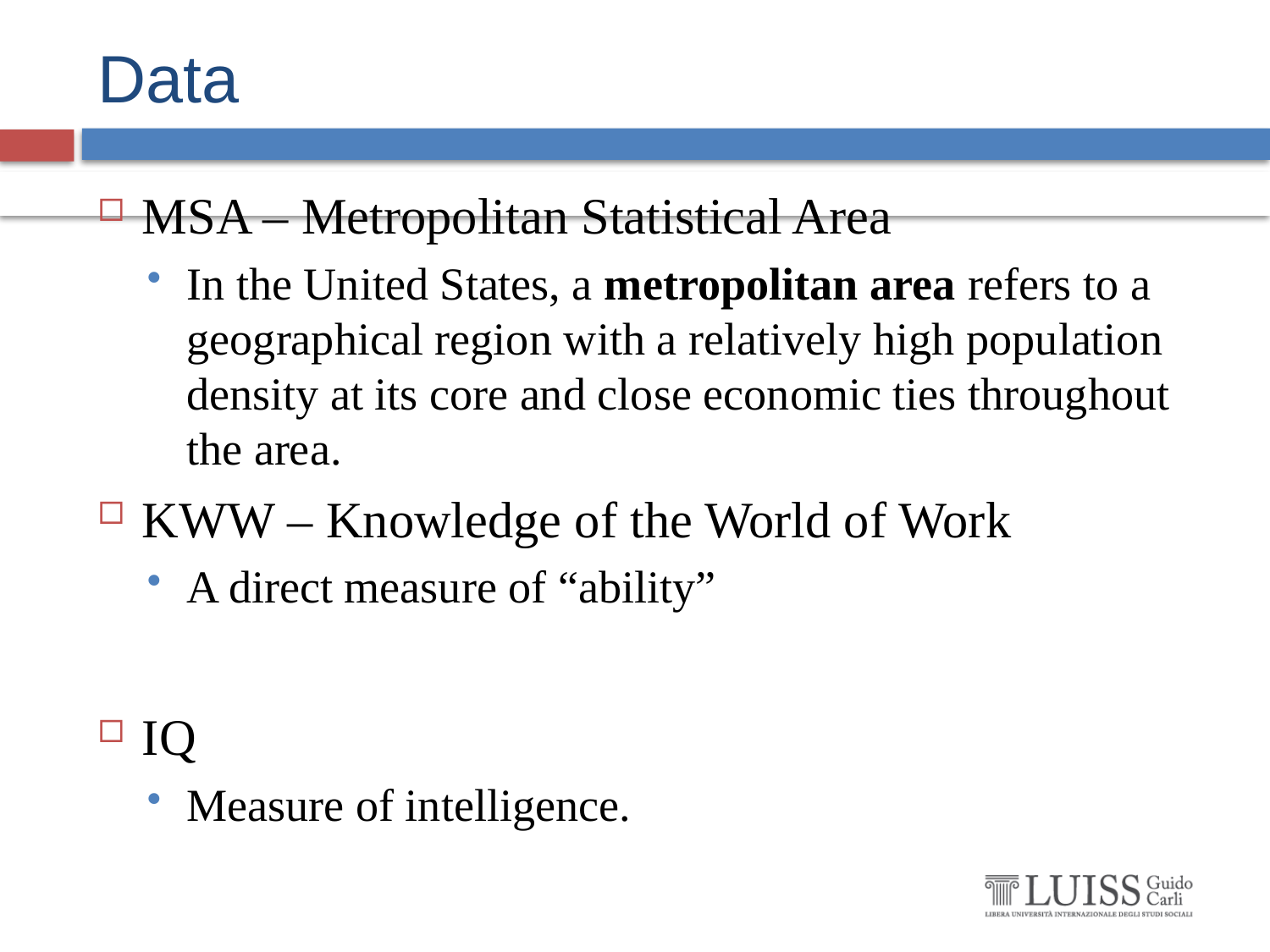

# Data
MSA – Metropolitan Statistical Area
In the United States, a metropolitan area refers to a geographical region with a relatively high population density at its core and close economic ties throughout the area.
KWW – Knowledge of the World of Work
A direct measure of “ability”

IQ
Measure of intelligence.